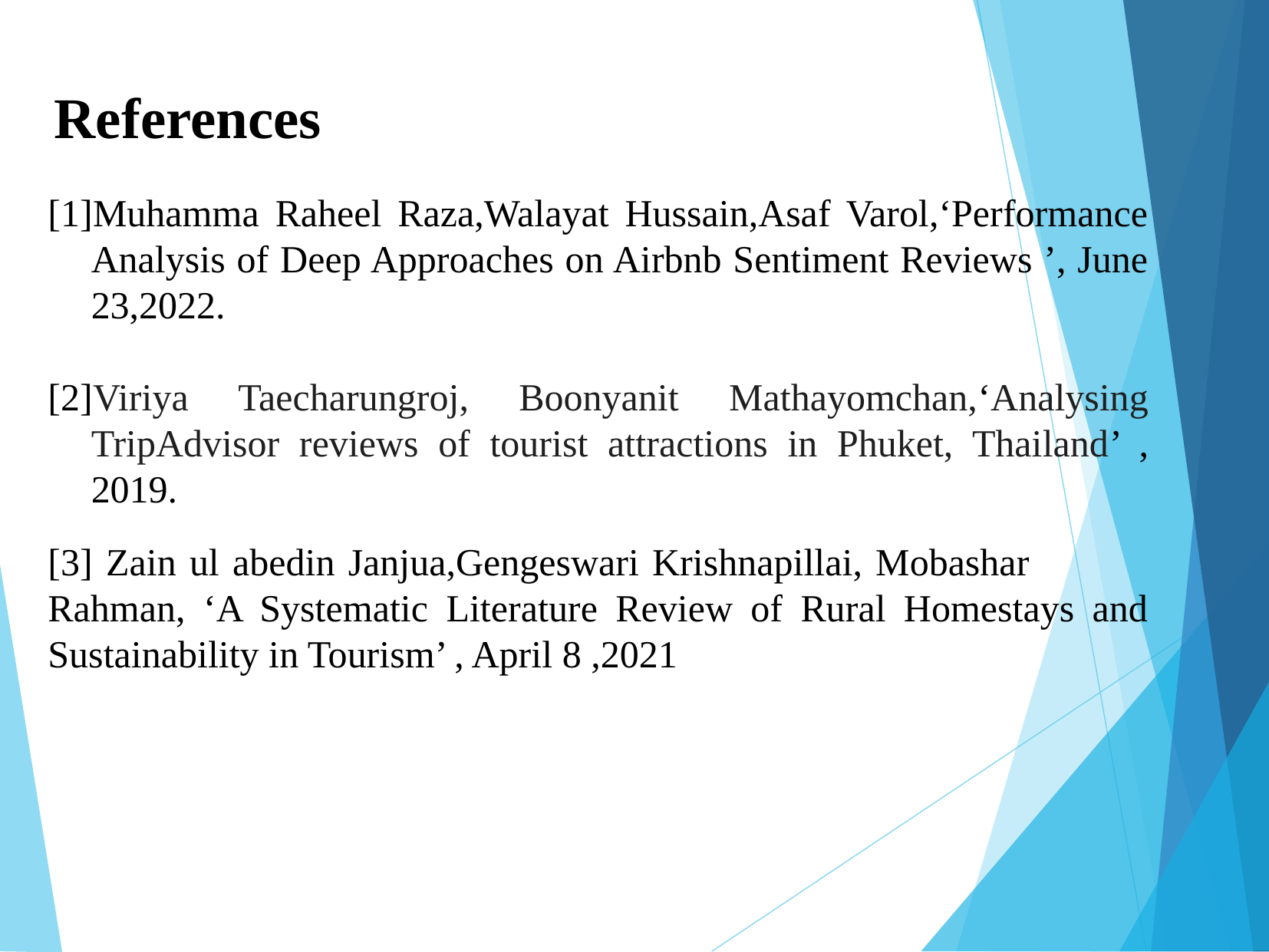

References
[1]Muhamma Raheel Raza,Walayat Hussain,Asaf Varol,‘Performance Analysis of Deep Approaches on Airbnb Sentiment Reviews ’, June 23,2022.

[2]Viriya Taecharungroj, Boonyanit Mathayomchan,‘Analysing TripAdvisor reviews of tourist attractions in Phuket, Thailand’ , 2019.

[3] Zain ul abedin Janjua,Gengeswari Krishnapillai, Mobashar          Rahman, ‘A Systematic Literature Review of Rural Homestays and Sustainability in Tourism’ , April 8 ,2021